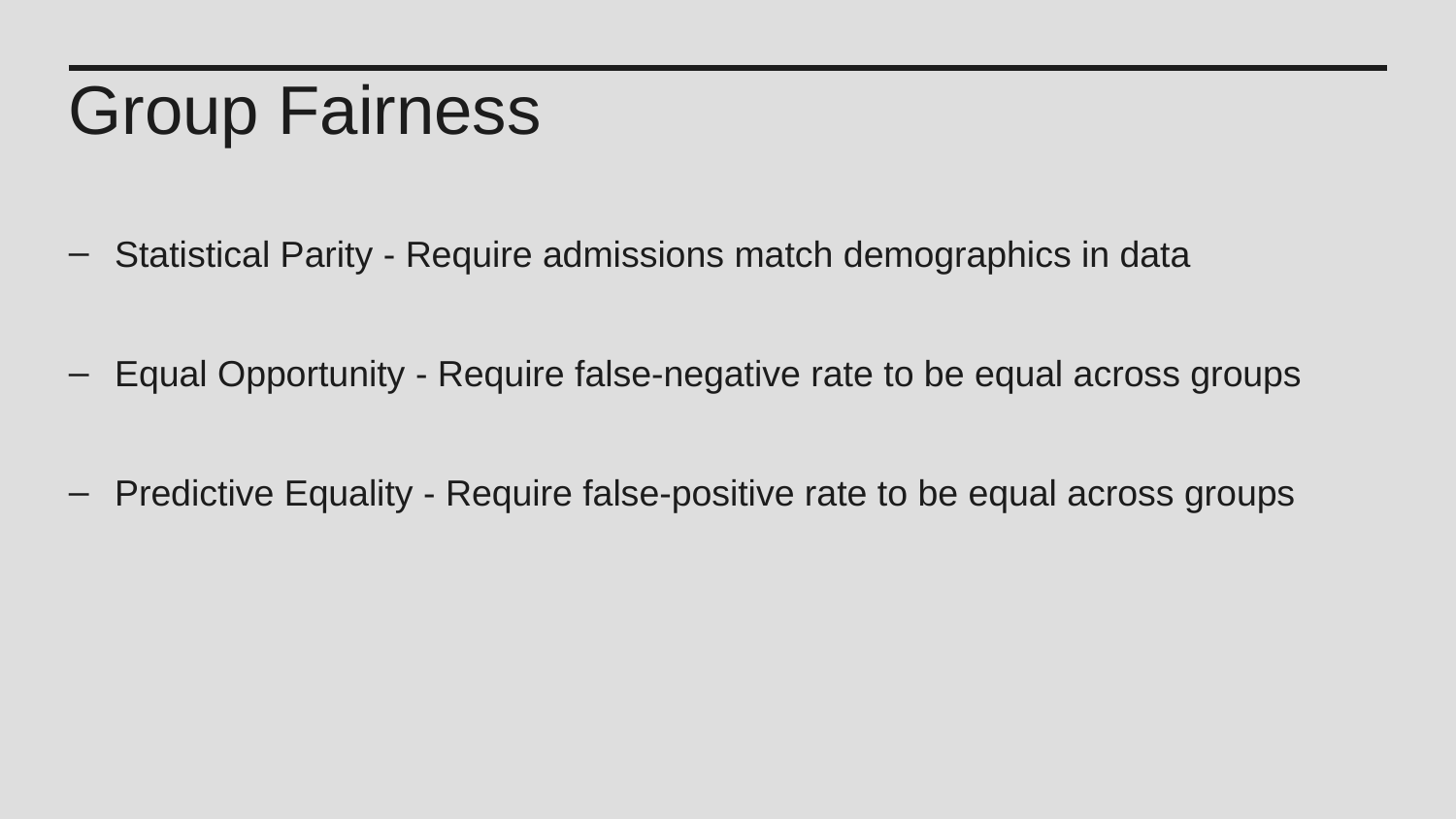

Group Fairness
Statistical Parity - Require admissions match demographics in data

Equal Opportunity - Require false-negative rate to be equal across groups

Predictive Equality - Require false-positive rate to be equal across groups